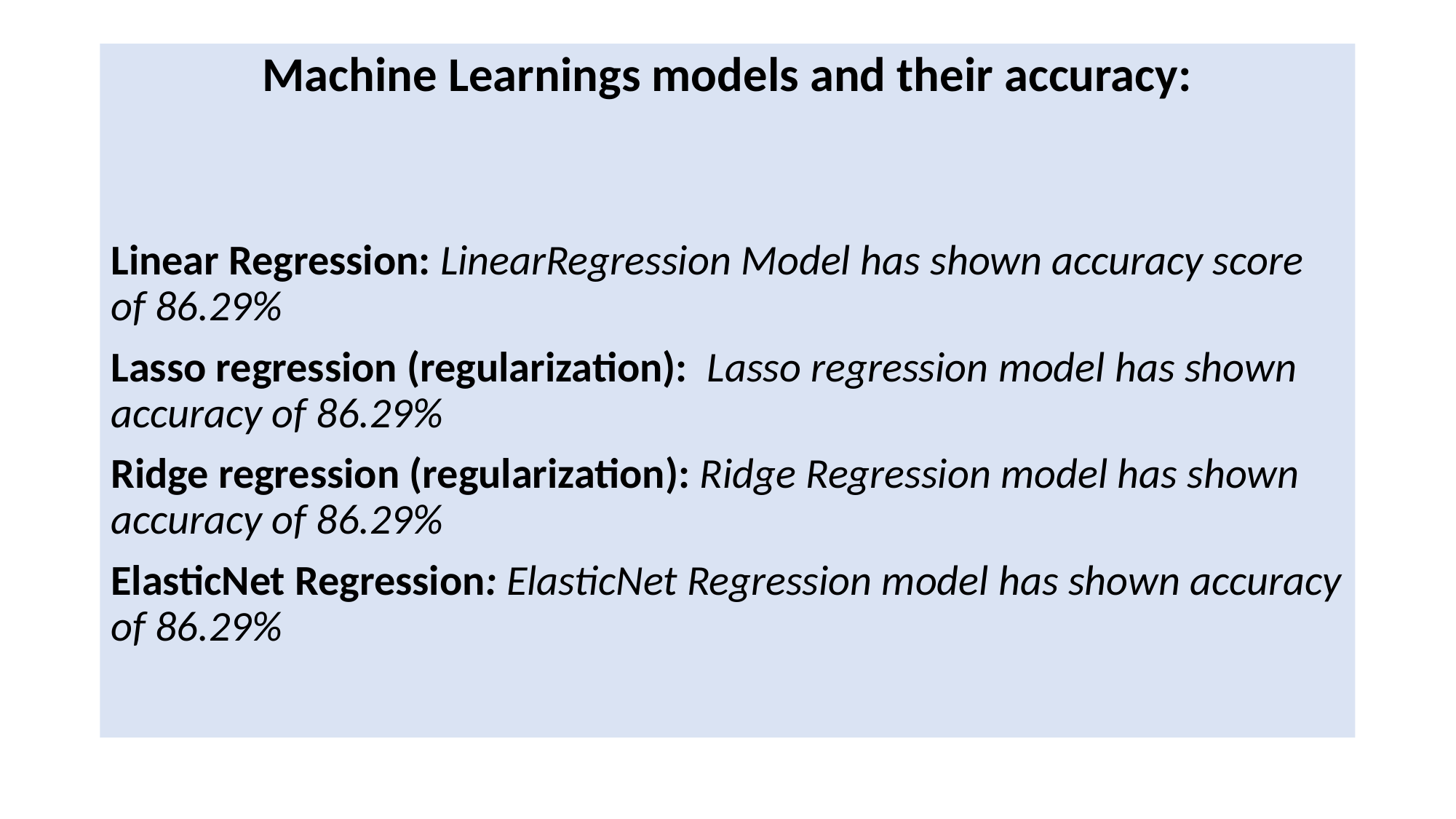

Machine Learnings models and their accuracy:

Linear Regression: LinearRegression Model has shown accuracy score of 86.29%
Lasso regression (regularization):  Lasso regression model has shown accuracy of 86.29%
Ridge regression (regularization): Ridge Regression model has shown accuracy of 86.29%
ElasticNet Regression: ElasticNet Regression model has shown accuracy of 86.29%